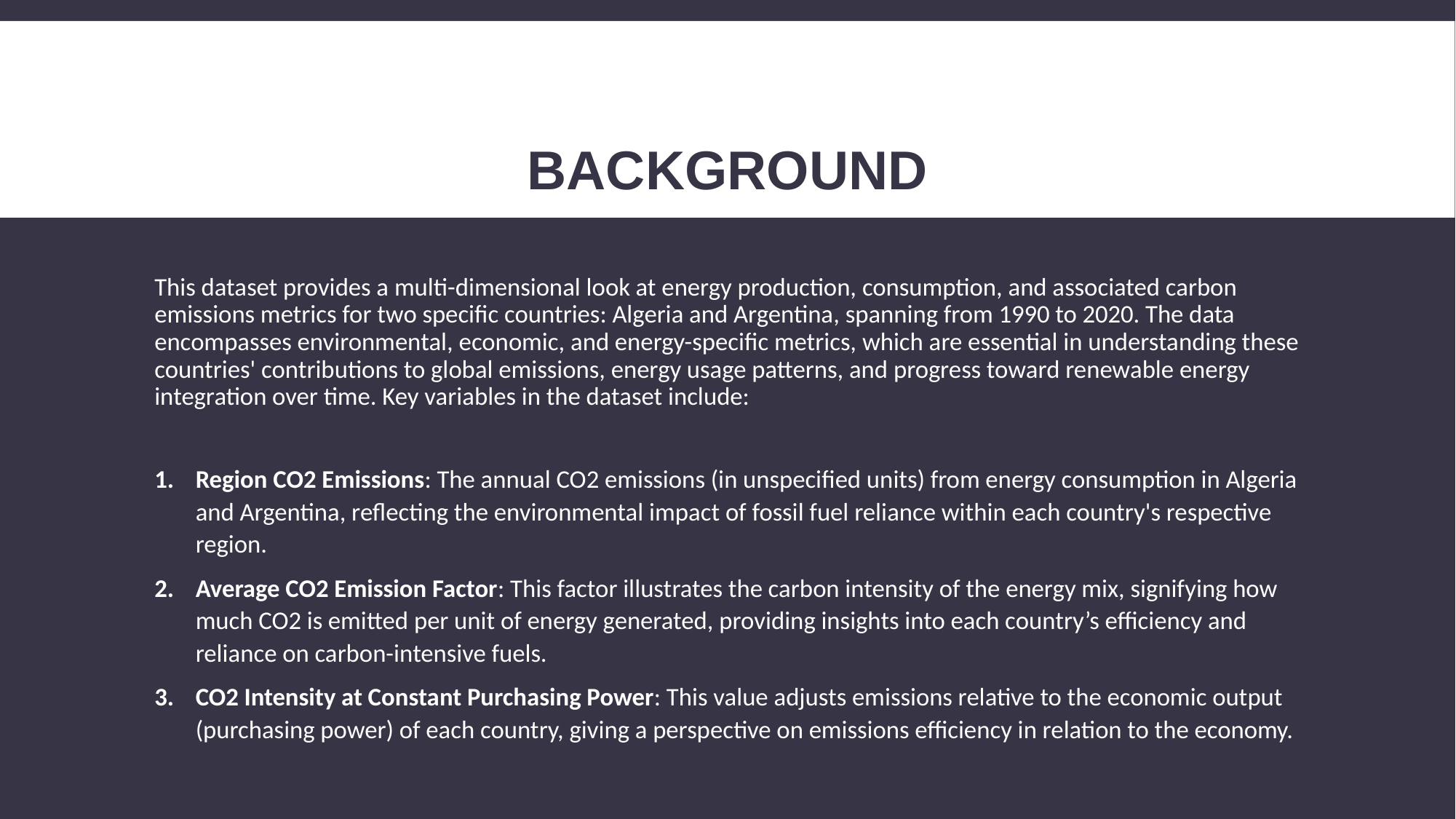

# BACKGROUND
This dataset provides a multi-dimensional look at energy production, consumption, and associated carbon emissions metrics for two specific countries: Algeria and Argentina, spanning from 1990 to 2020. The data encompasses environmental, economic, and energy-specific metrics, which are essential in understanding these countries' contributions to global emissions, energy usage patterns, and progress toward renewable energy integration over time. Key variables in the dataset include:

Region CO2 Emissions: The annual CO2 emissions (in unspecified units) from energy consumption in Algeria and Argentina, reflecting the environmental impact of fossil fuel reliance within each country's respective region.
Average CO2 Emission Factor: This factor illustrates the carbon intensity of the energy mix, signifying how much CO2 is emitted per unit of energy generated, providing insights into each country’s efficiency and reliance on carbon-intensive fuels.
CO2 Intensity at Constant Purchasing Power: This value adjusts emissions relative to the economic output (purchasing power) of each country, giving a perspective on emissions efficiency in relation to the economy.